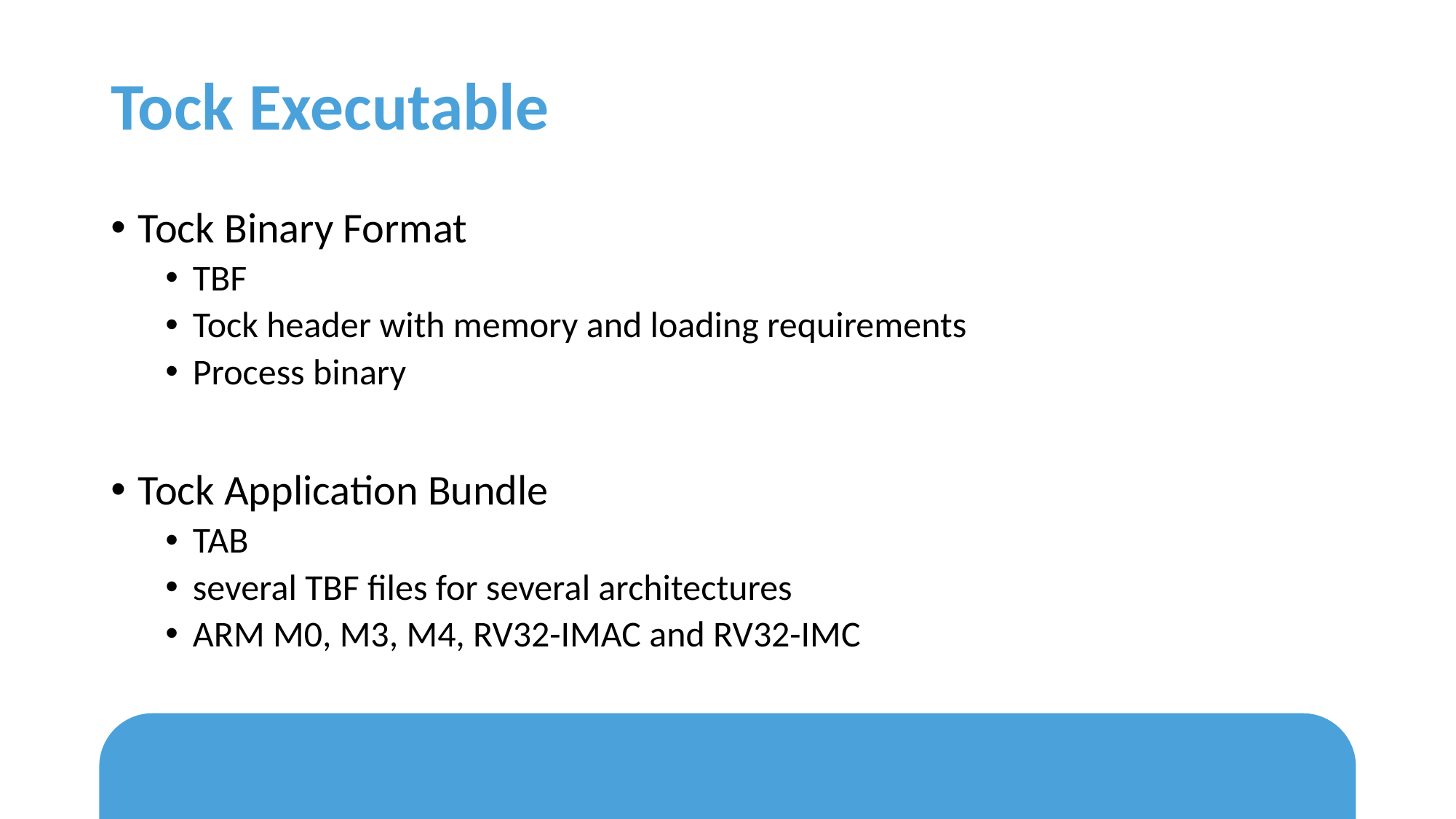

# Tock Executable
Tock Binary Format
TBF
Tock header with memory and loading requirements
Process binary

Tock Application Bundle
TAB
several TBF files for several architectures
ARM M0, M3, M4, RV32-IMAC and RV32-IMC